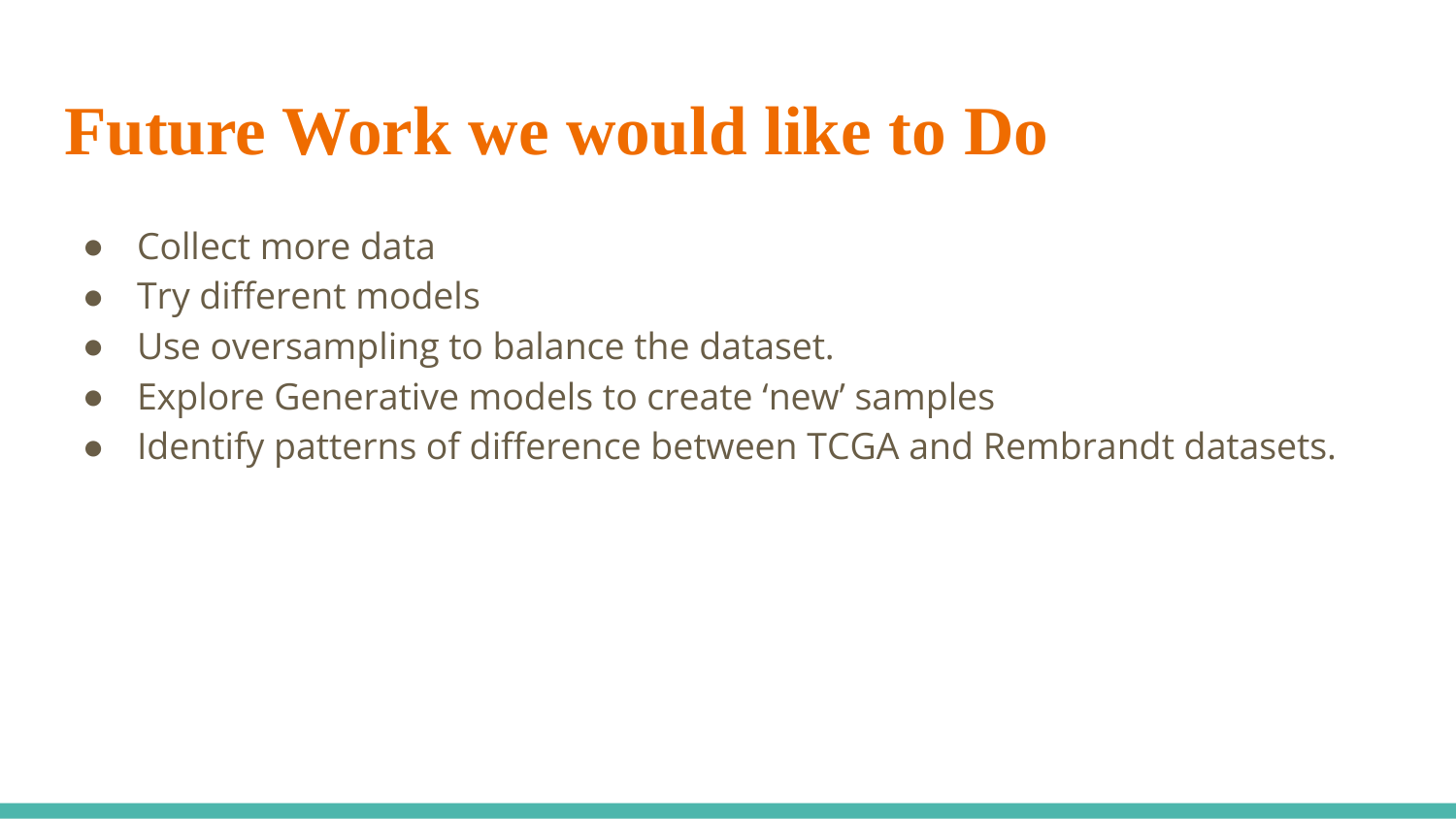

# Future Work we would like to Do
Collect more data
Try different models
Use oversampling to balance the dataset.
Explore Generative models to create ‘new’ samples
Identify patterns of difference between TCGA and Rembrandt datasets.